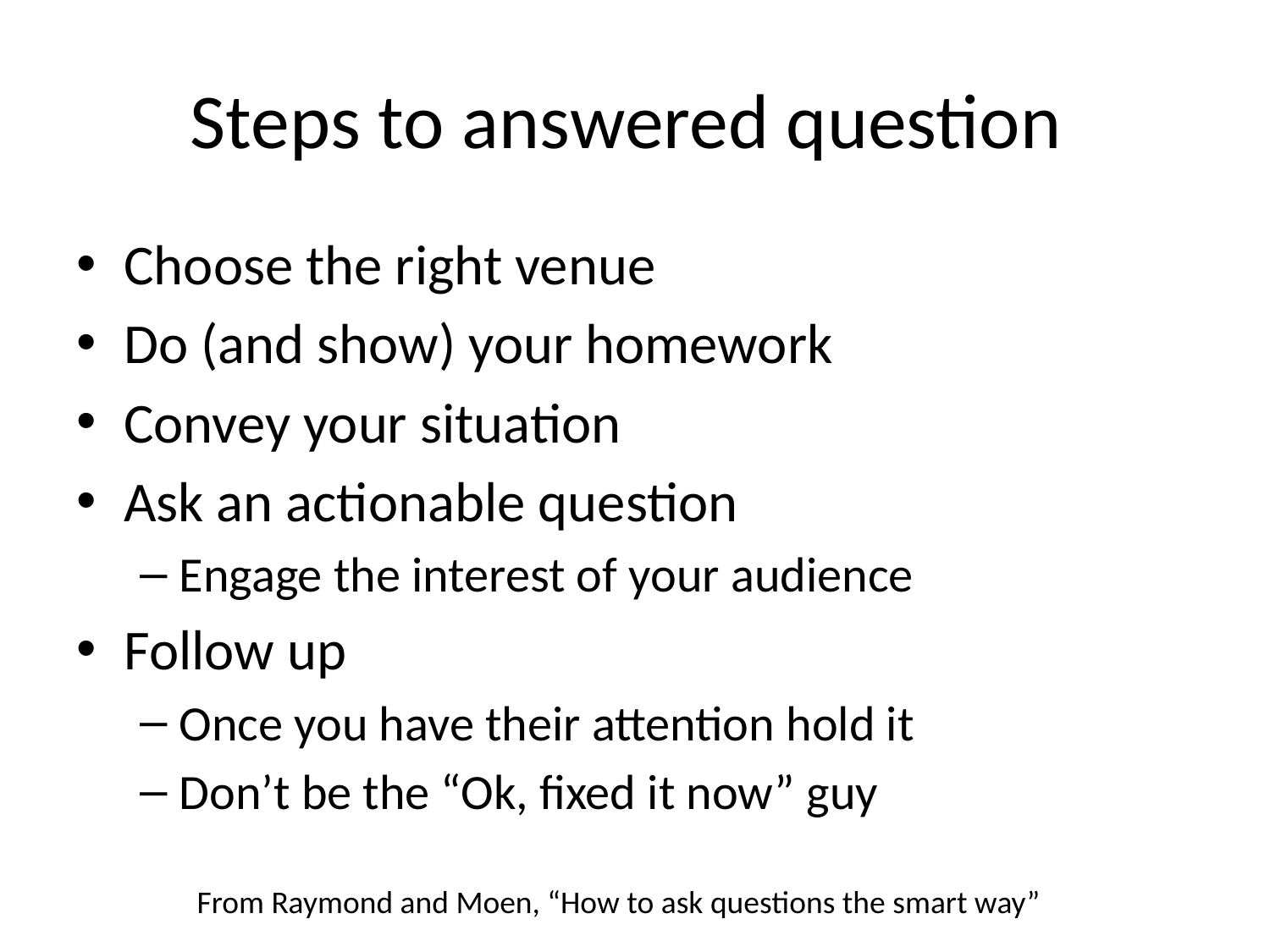

# Steps to answered question
Choose the right venue
Do (and show) your homework
Convey your situation
Ask an actionable question
Engage the interest of your audience
Follow up
Once you have their attention hold it
Don’t be the “Ok, fixed it now” guy
From Raymond and Moen, “How to ask questions the smart way”